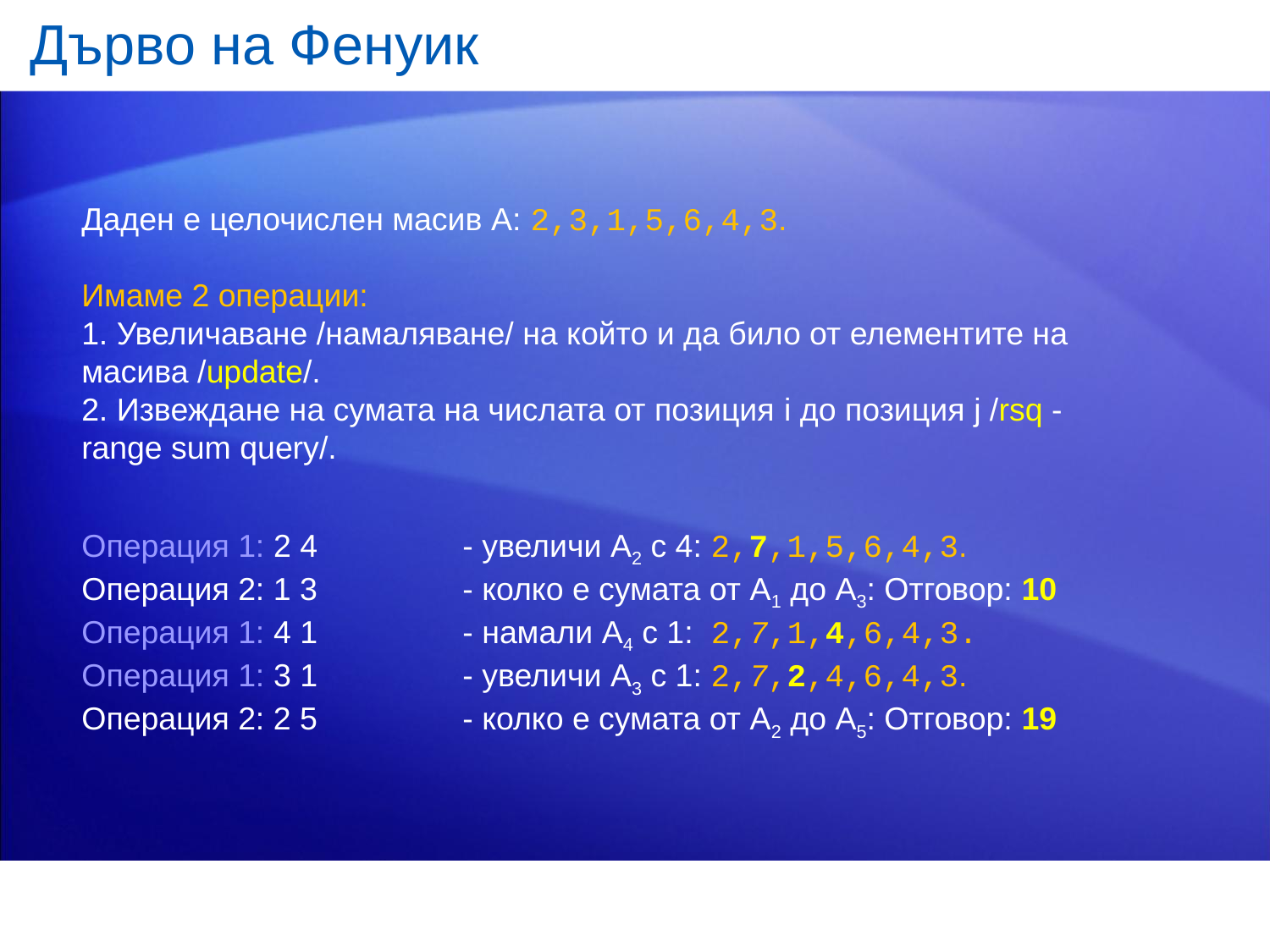

# Дърво на Фенуик

Даден е целочислен масив А: 2,3,1,5,6,4,3.

Имаме 2 операции:
1. Увеличаване /намаляване/ на който и да било от елементите на масива /update/.
2. Извеждане на сумата на числата от позиция i до позиция j /rsq - range sum query/.
Операция 1: 2 4 		- увеличи А2 с 4: 2,7,1,5,6,4,3.
Операция 2: 1 3 		- колко е сумата от А1 до А3: Отговор: 10
Операция 1: 4 1		- намали А4 с 1:  2,7,1,4,6,4,3.
Операция 1: 3 1 		- увеличи А3 с 1: 2,7,2,4,6,4,3.
Операция 2: 2 5 		- колко е сумата от А2 до А5: Отговор: 19